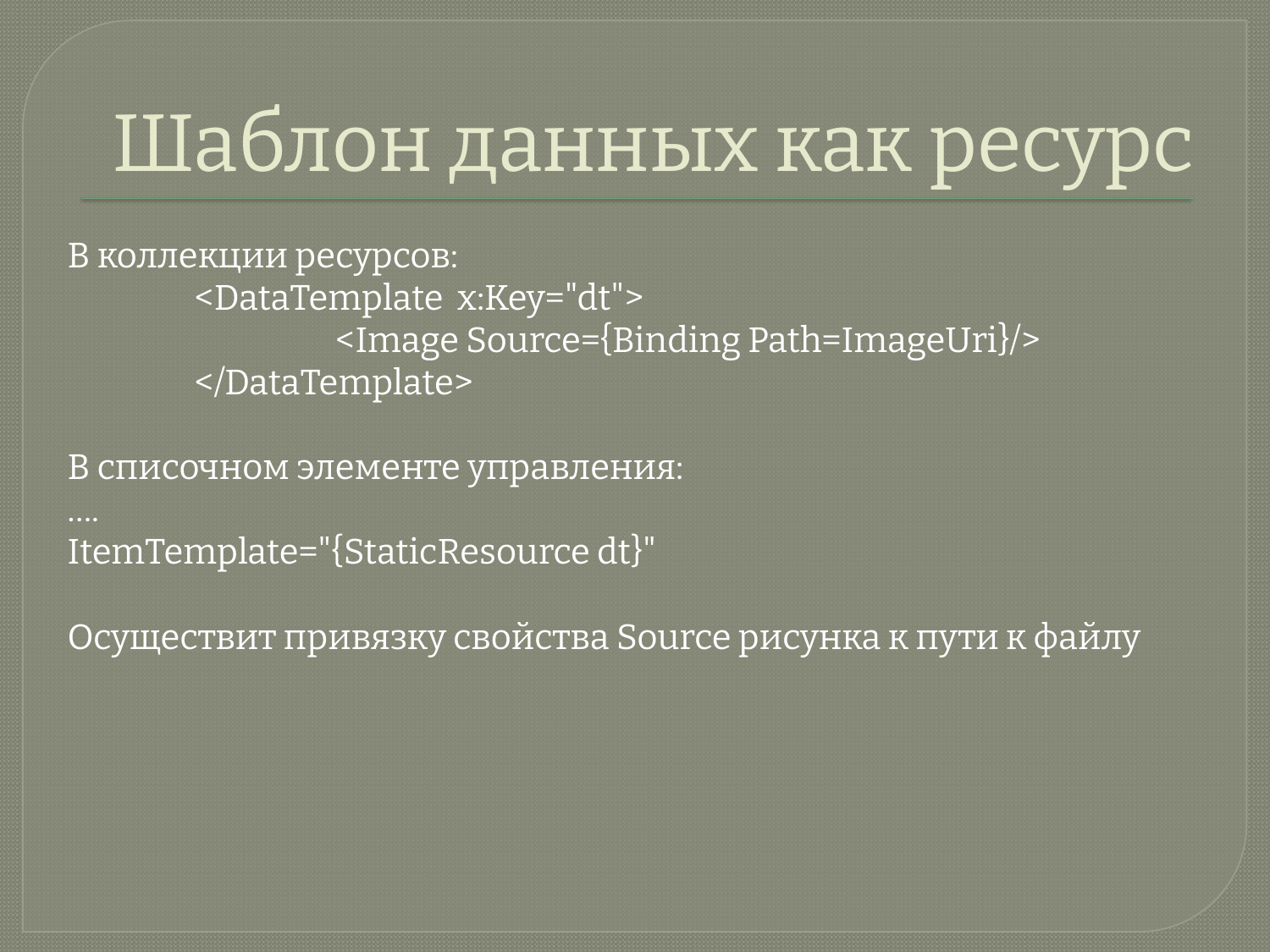

# Шаблон данных как ресурс
В коллекции ресурсов:
	<DataTemplate  x:Key="dt">
		  <Image Source={Binding Path=ImageUri}/>
	</DataTemplate>

В списочном элементе управления:
….
ItemTemplate="{StaticResource dt}"

Осуществит привязку свойства Source рисунка к пути к файлу